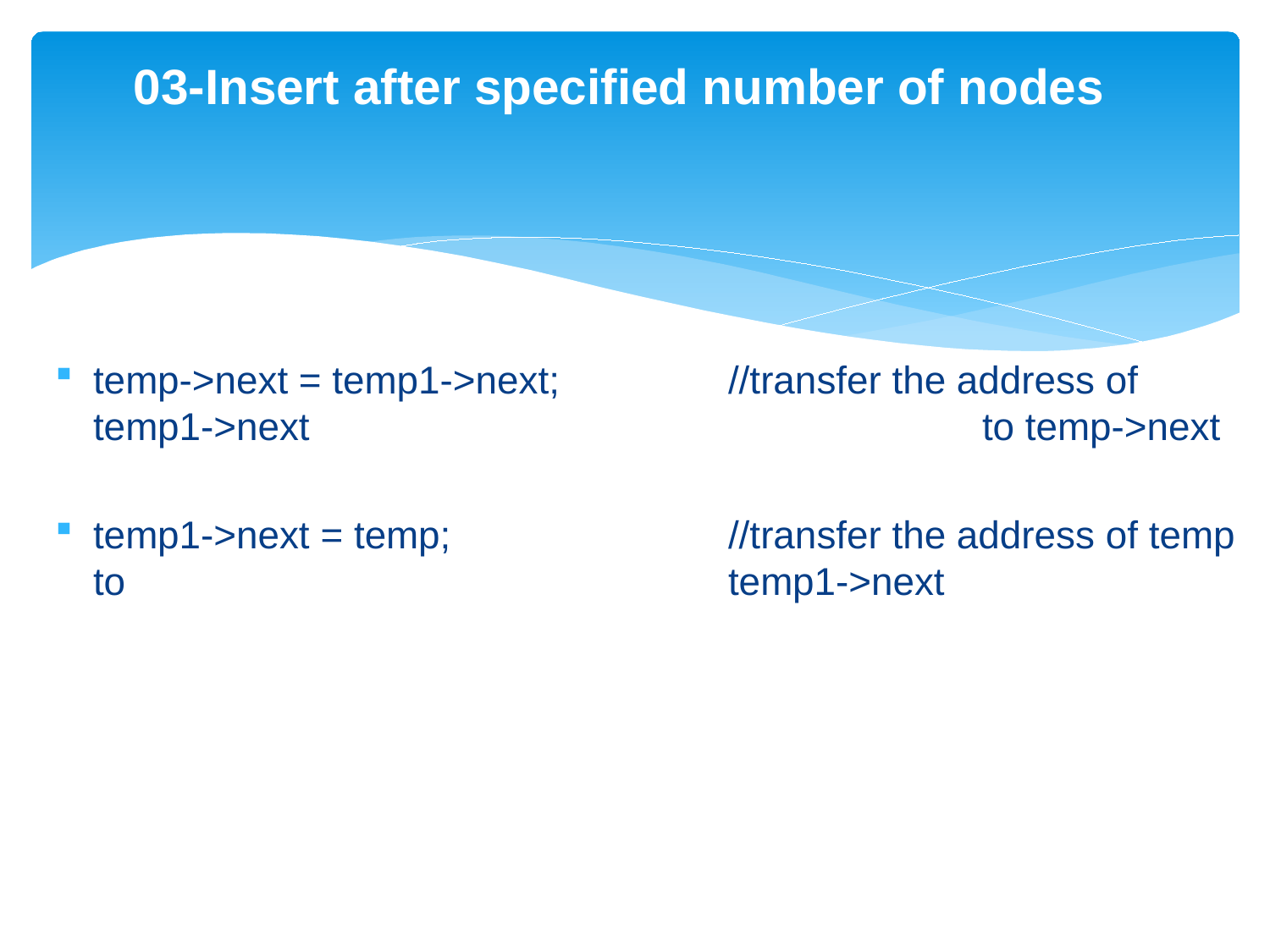

# 03-Insert after specified number of nodes
temp->next = temp1->next;		//transfer the address of temp1->next 						to temp->next

temp1->next = temp;			//transfer the address of temp to 					temp1->next